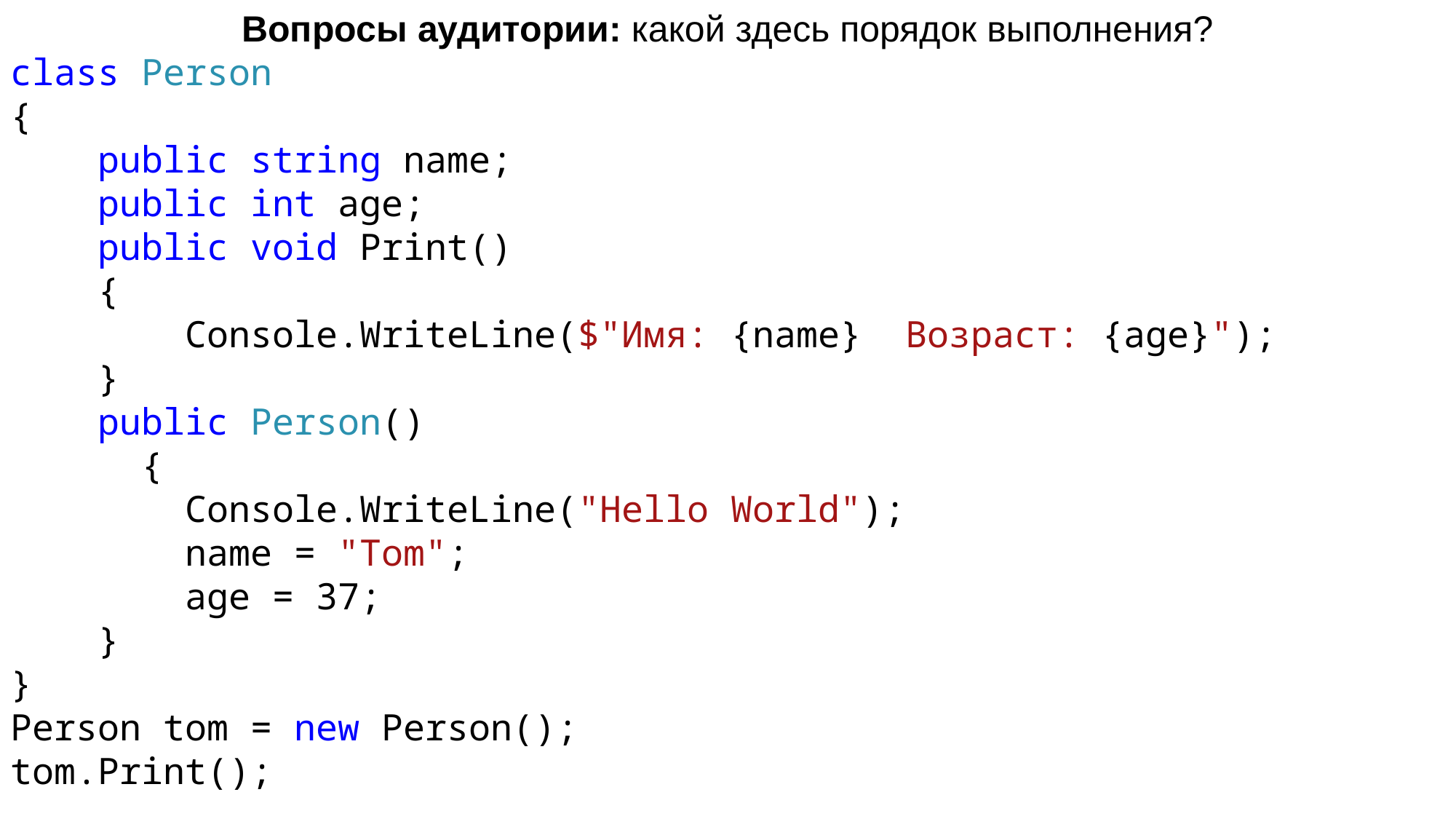

Вопросы аудитории: какой здесь порядок выполнения?
class Person
{
    public string name;
    public int age;
    public void Print()
    {
        Console.WriteLine($"Имя: {name}  Возраст: {age}");
    }
    public Person()
	 {
        Console.WriteLine("Hello World");
        name = "Tom";
        age = 37;
    }
}
Person tom = new Person();
tom.Print();